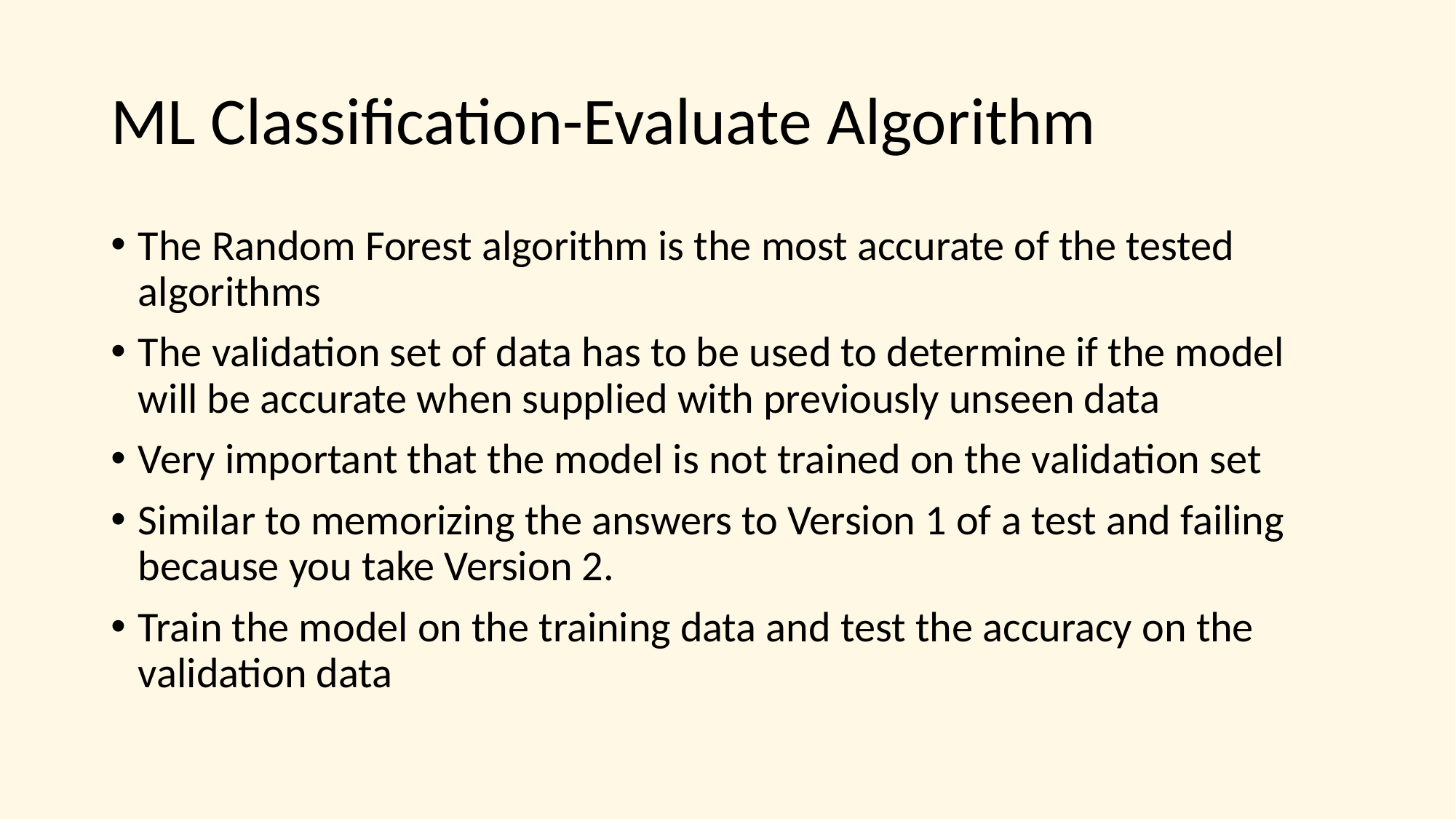

# ML Classification-Evaluate Algorithm
The Random Forest algorithm is the most accurate of the tested algorithms
The validation set of data has to be used to determine if the model will be accurate when supplied with previously unseen data
Very important that the model is not trained on the validation set
Similar to memorizing the answers to Version 1 of a test and failing because you take Version 2.
Train the model on the training data and test the accuracy on the validation data